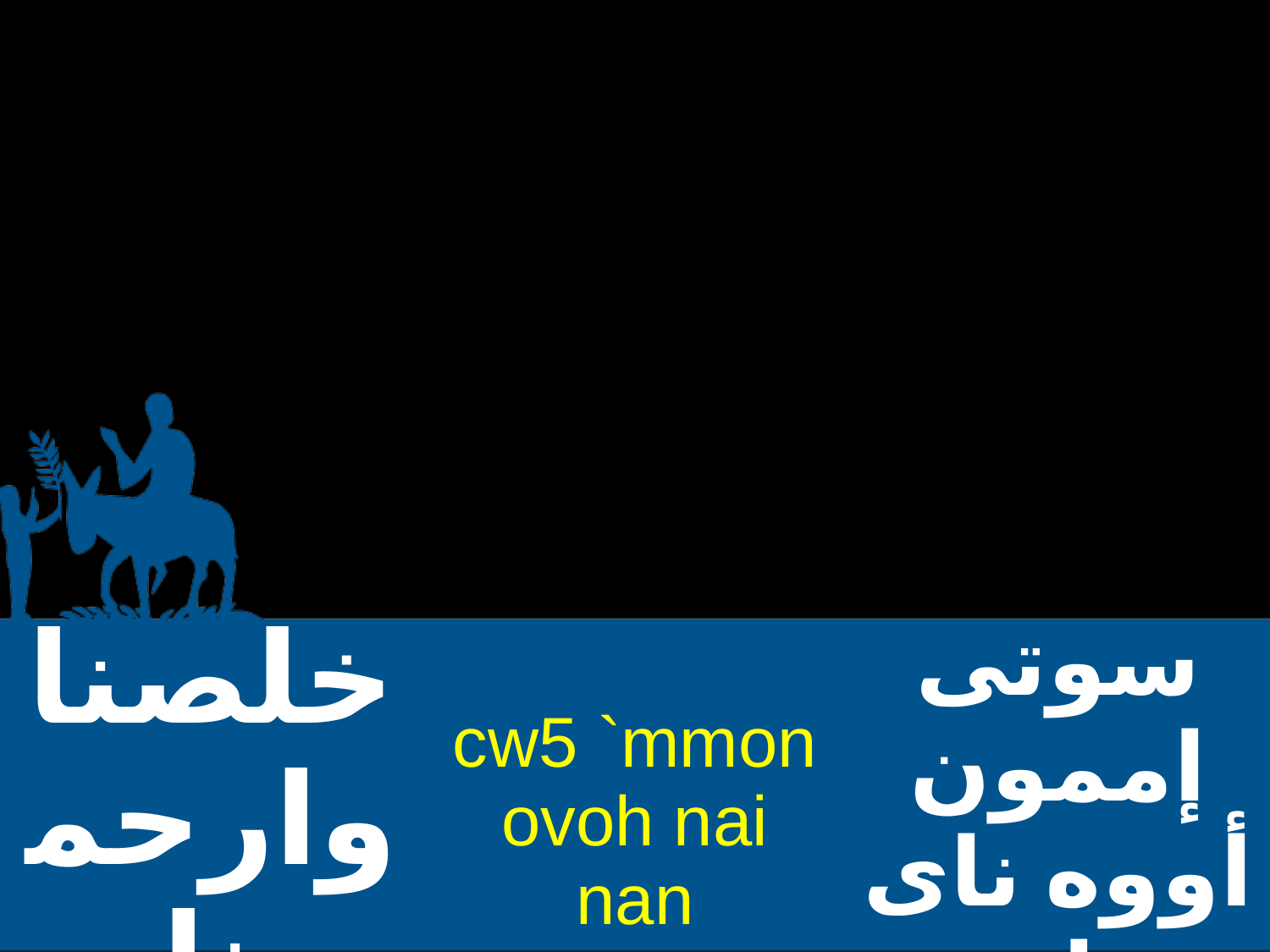

| خلصنا وارحمنا | cw5 `mmon ovoh nai nan | سوتى إممون أووه ناى نان |
| --- | --- | --- |